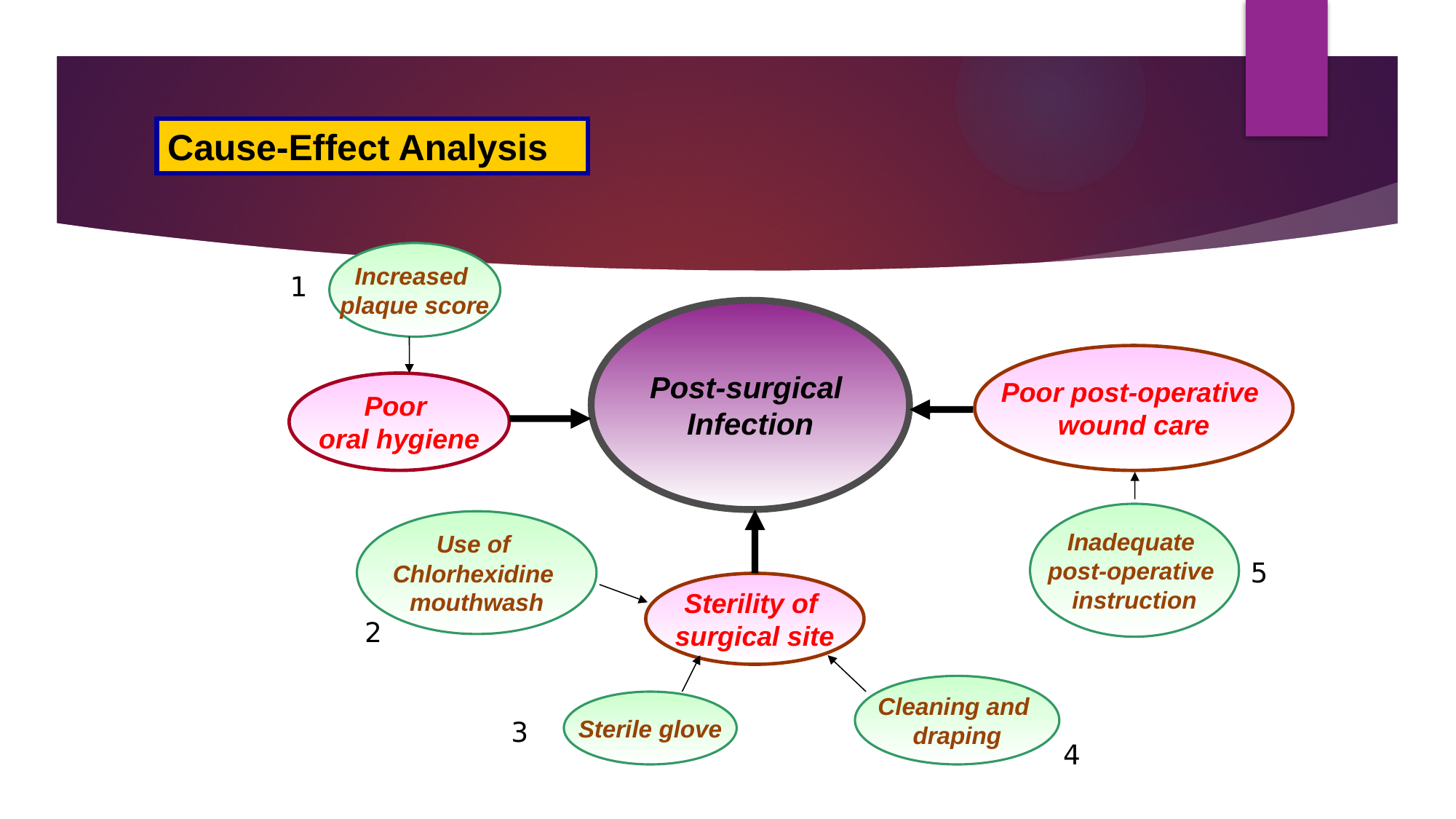

Cause-Effect Analysis
Increased
plaque score
1
Post-surgical
Infection

Poor post-operative
wound care

Poor
oral hygiene

Inadequate
post-operative
instruction

Use of
Chlorhexidine
mouthwash
5
Sterility of
surgical site

2

Cleaning and
draping
Sterile glove
3
4